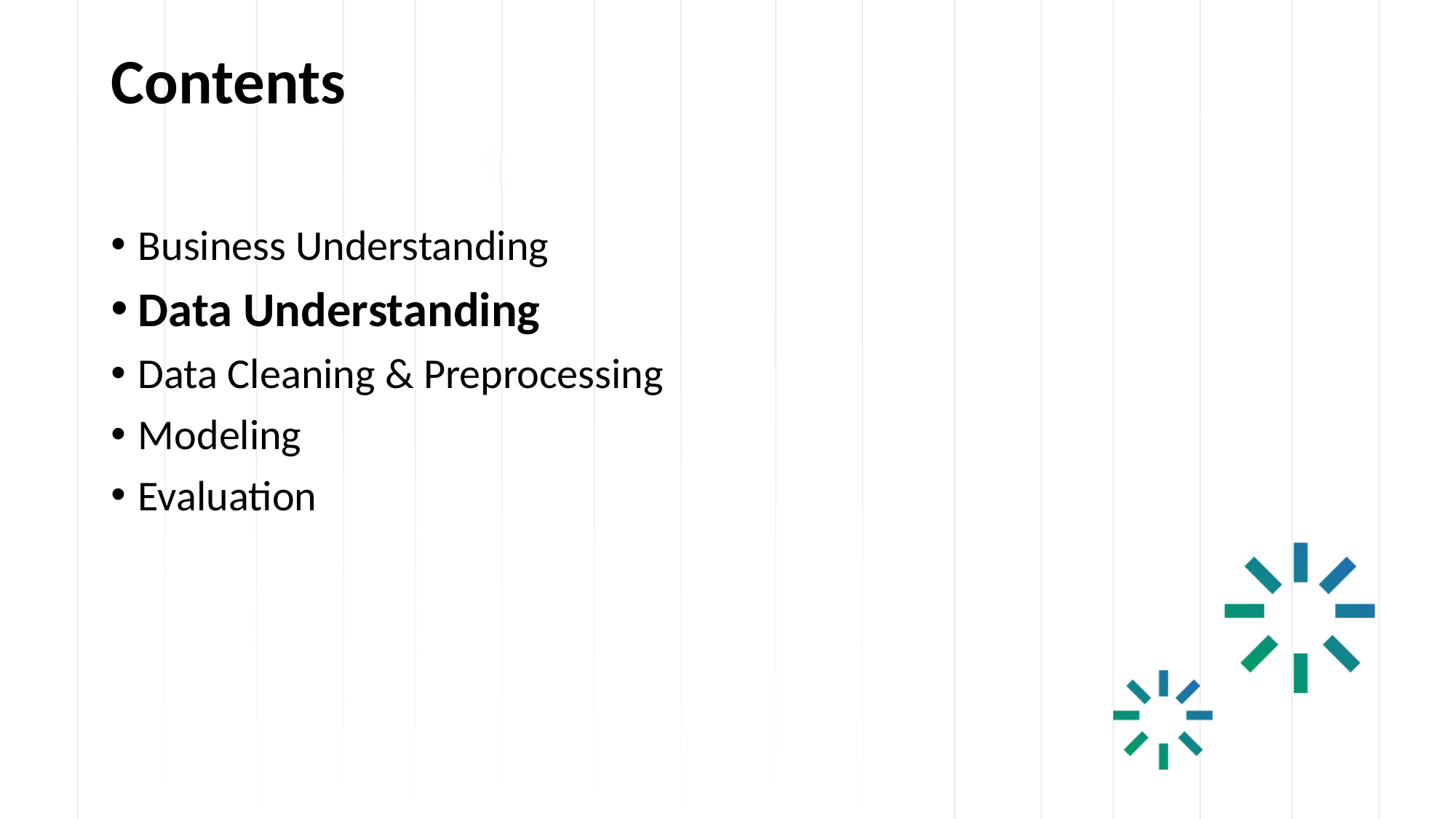

# Contents
Business Understanding
Data Understanding
Data Cleaning & Preprocessing
Modeling
Evaluation